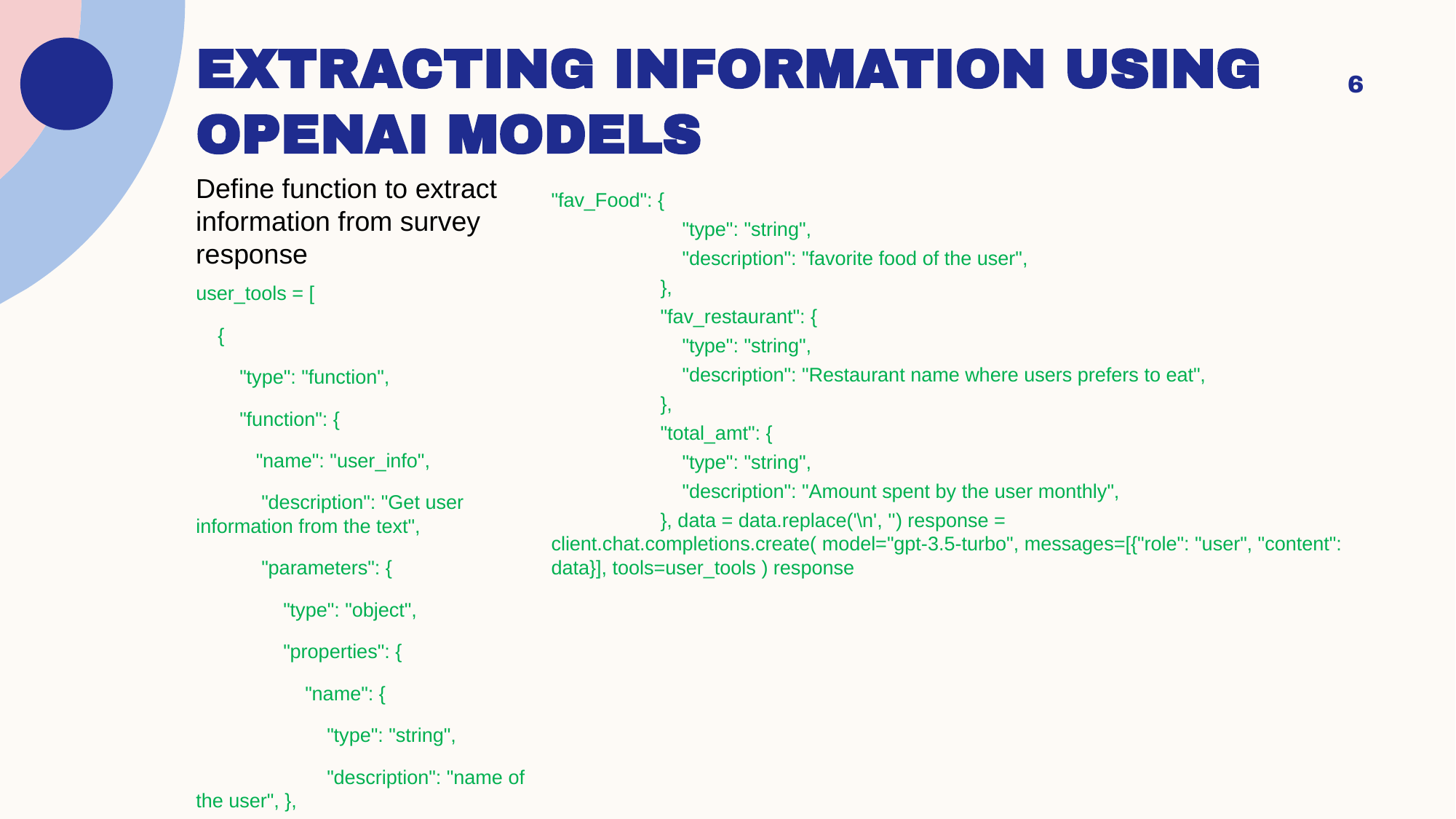

# Extracting Information using OpenAI Models
6
Define function to extract information from survey response

"fav_Food": {
                        "type": "string",
                        "description": "favorite food of the user",
                    },
                    "fav_restaurant": {
                        "type": "string",
                        "description": "Restaurant name where users prefers to eat",
                    },
                    "total_amt": {
                        "type": "string",
                        "description": "Amount spent by the user monthly",
                    }, data = data.replace('\n', '') response = client.chat.completions.create( model="gpt-3.5-turbo", messages=[{"role": "user", "content": data}], tools=user_tools ) response

user_tools = [
    {
        "type": "function",
        "function": {
           "name": "user_info",
            "description": "Get user information from the text",
            "parameters": {
                "type": "object",
                "properties": {
                    "name": {
                        "type": "string",
                        "description": "name of the user", },